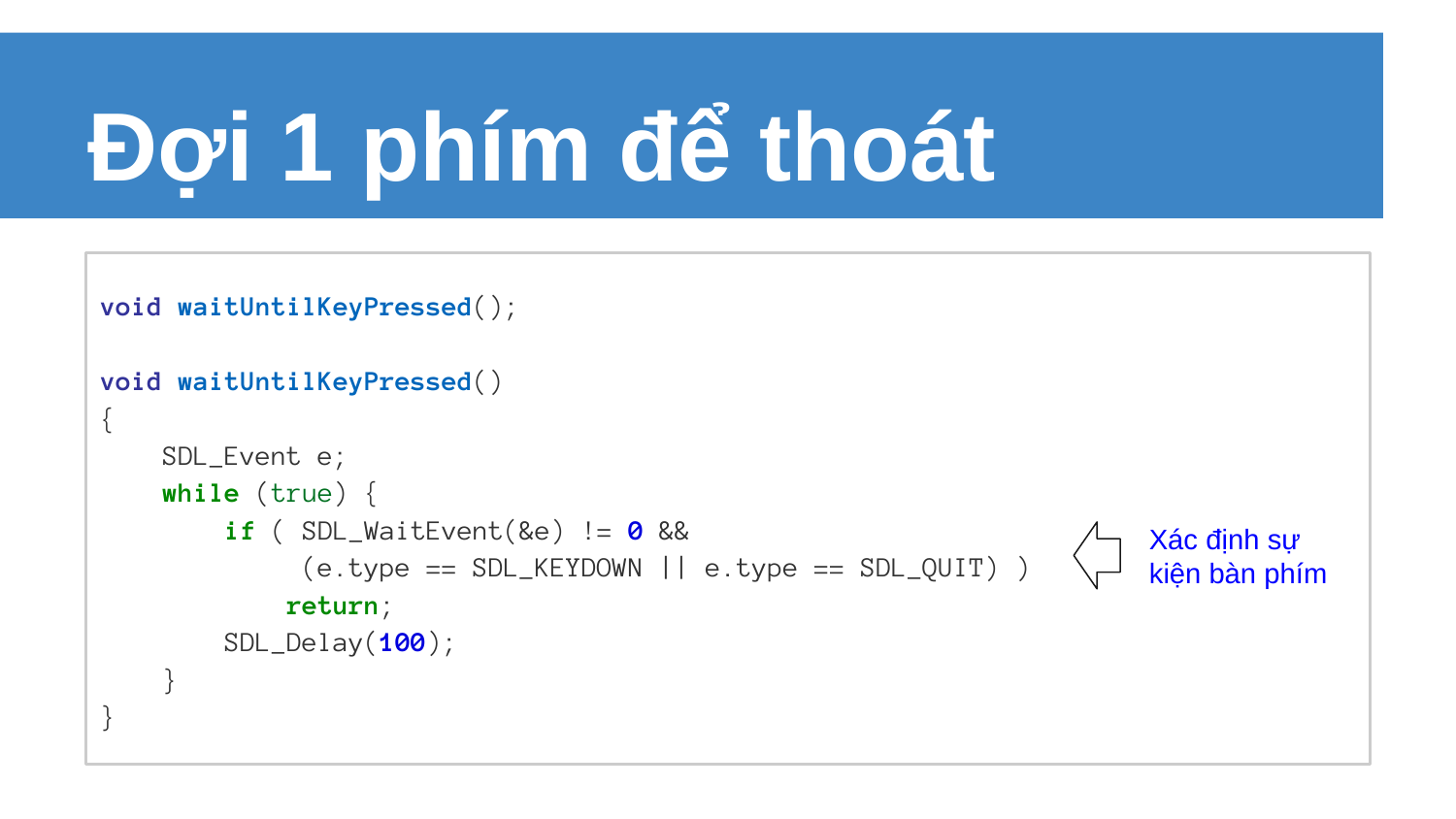

# Đợi 1 phím để thoát

void waitUntilKeyPressed();
void waitUntilKeyPressed()
{
    SDL_Event e;
    while (true) {
        if ( SDL_WaitEvent(&e) != 0 &&
             (e.type == SDL_KEYDOWN || e.type == SDL_QUIT) )
            return;
        SDL_Delay(100);
    }
}
Xác định sự kiện bàn phím